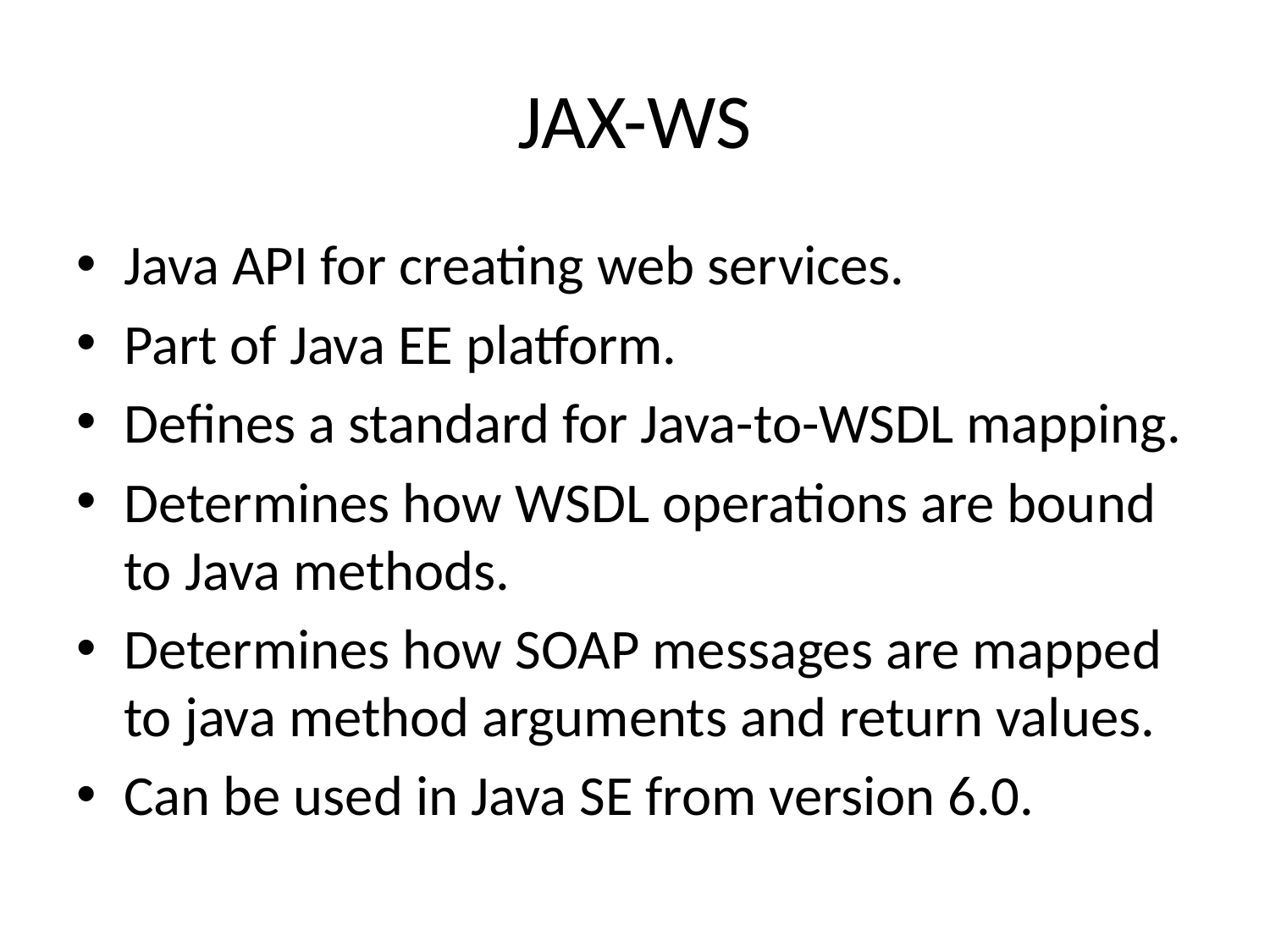

# JAX-WS
Java API for creating web services.
Part of Java EE platform.
Defines a standard for Java-to-WSDL mapping.
Determines how WSDL operations are bound to Java methods.
Determines how SOAP messages are mapped to java method arguments and return values.
Can be used in Java SE from version 6.0.